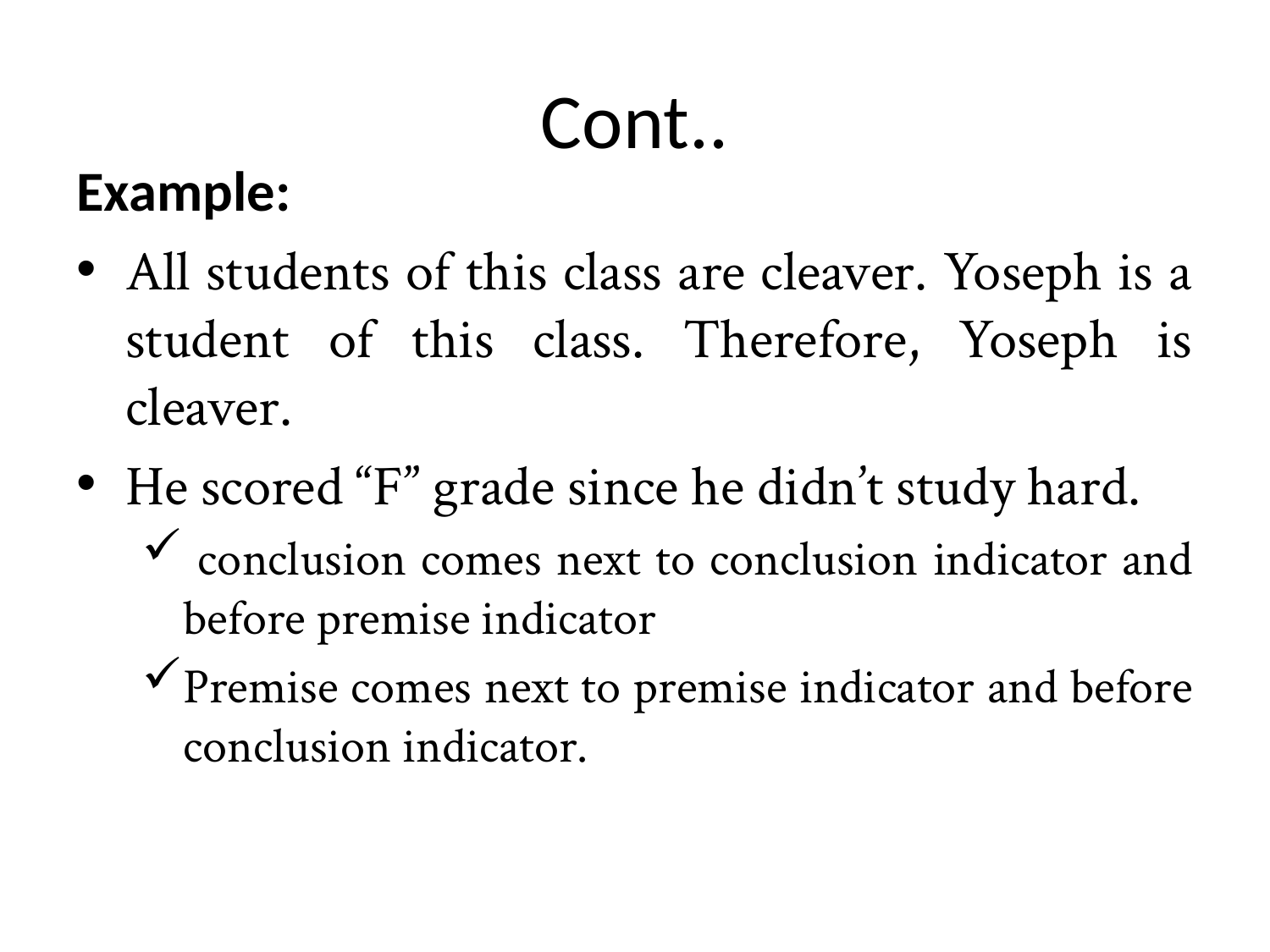

# Cont..
Example:
All students of this class are cleaver. Yoseph is a student of this class. Therefore, Yoseph is cleaver.
He scored “F” grade since he didn’t study hard.
 conclusion comes next to conclusion indicator and before premise indicator
Premise comes next to premise indicator and before conclusion indicator.